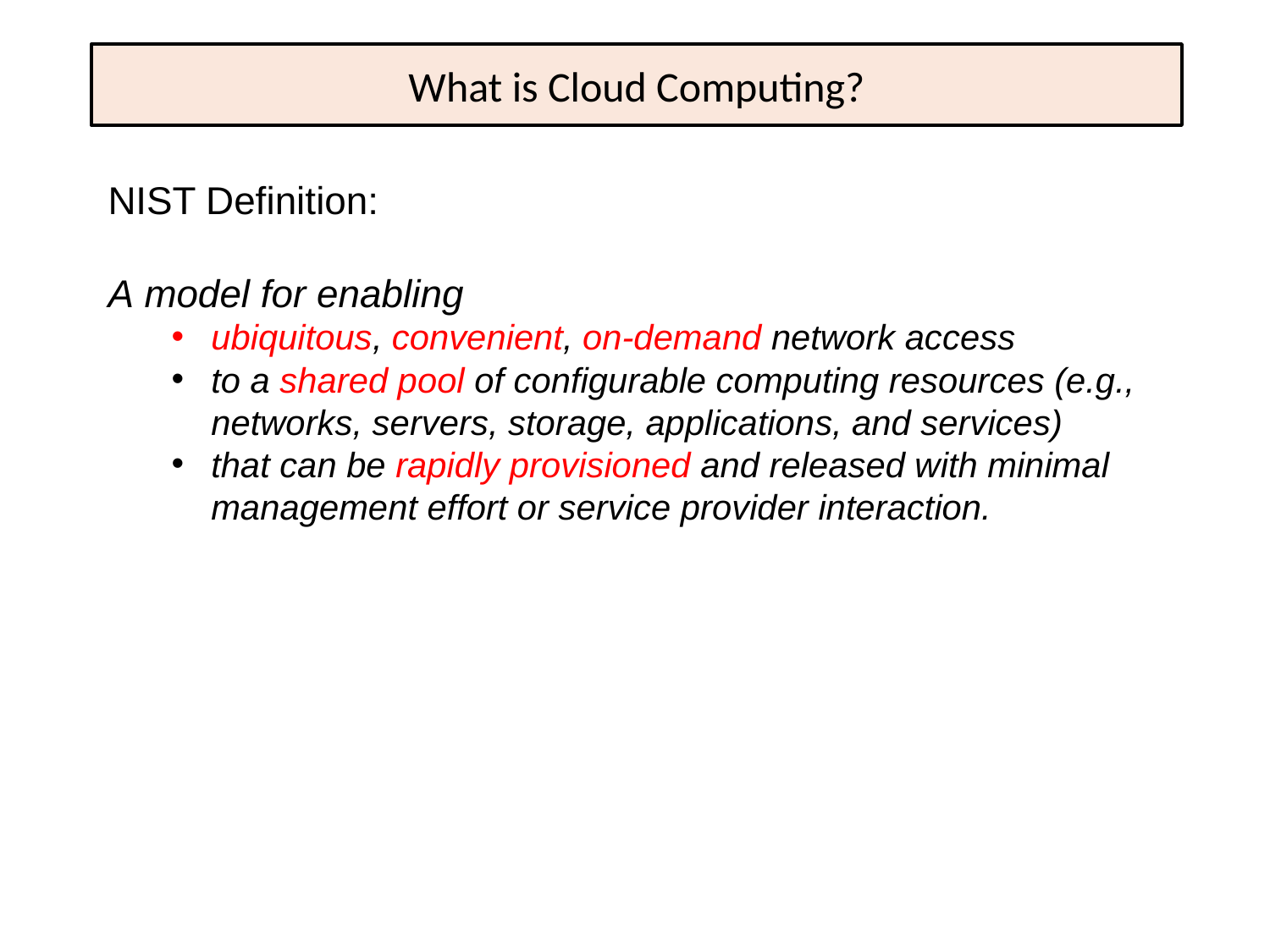

# What is Cloud Computing?
NIST Definition:

A model for enabling
ubiquitous, convenient, on-demand network access
to a shared pool of configurable computing resources (e.g., networks, servers, storage, applications, and services)
that can be rapidly provisioned and released with minimal management effort or service provider interaction.